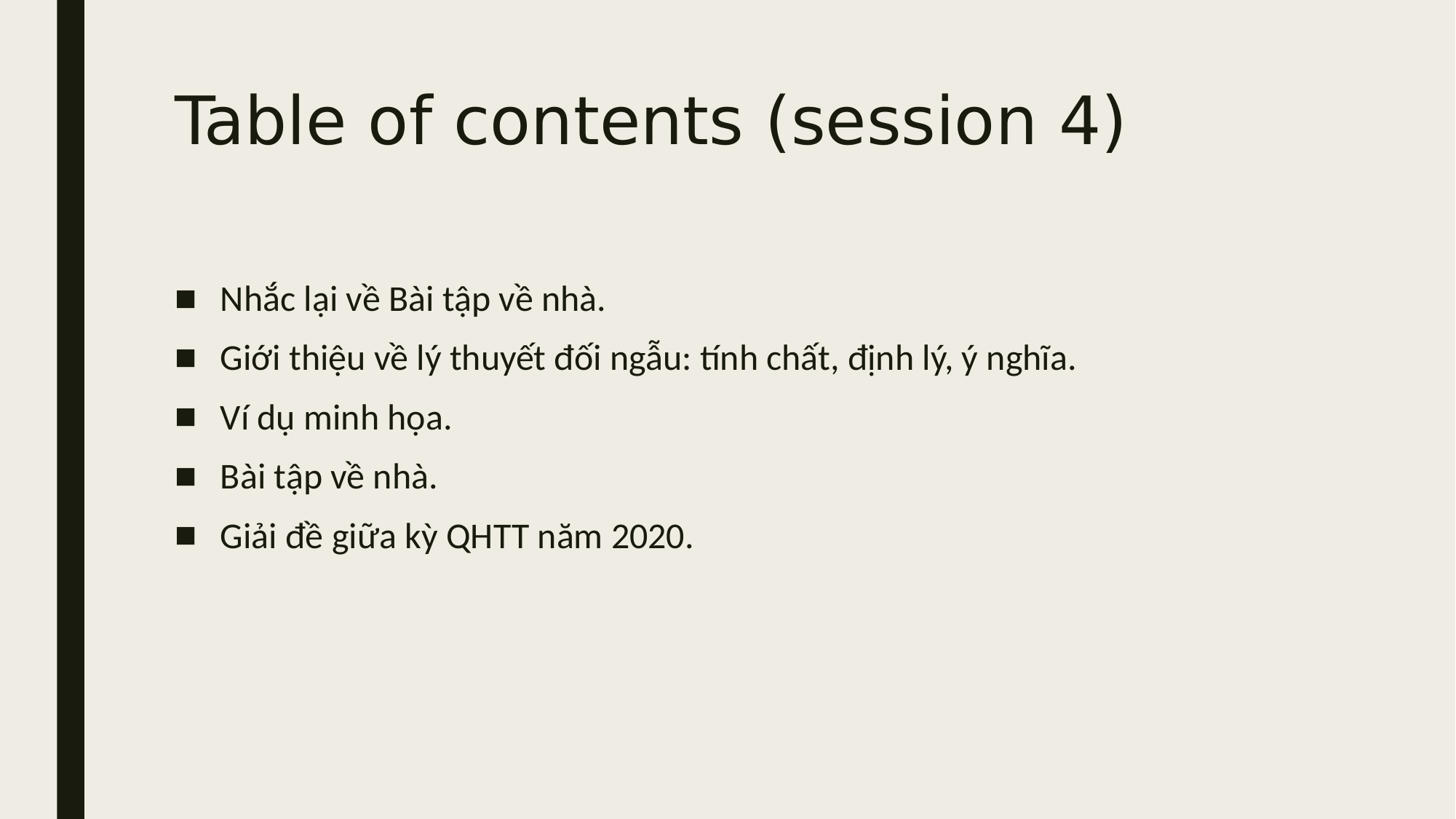

# Table of contents (session 4)
Nhắc lại về Bài tập về nhà.
Giới thiệu về lý thuyết đối ngẫu: tính chất, định lý, ý nghĩa.
Ví dụ minh họa.
Bài tập về nhà.
Giải đề giữa kỳ QHTT năm 2020.